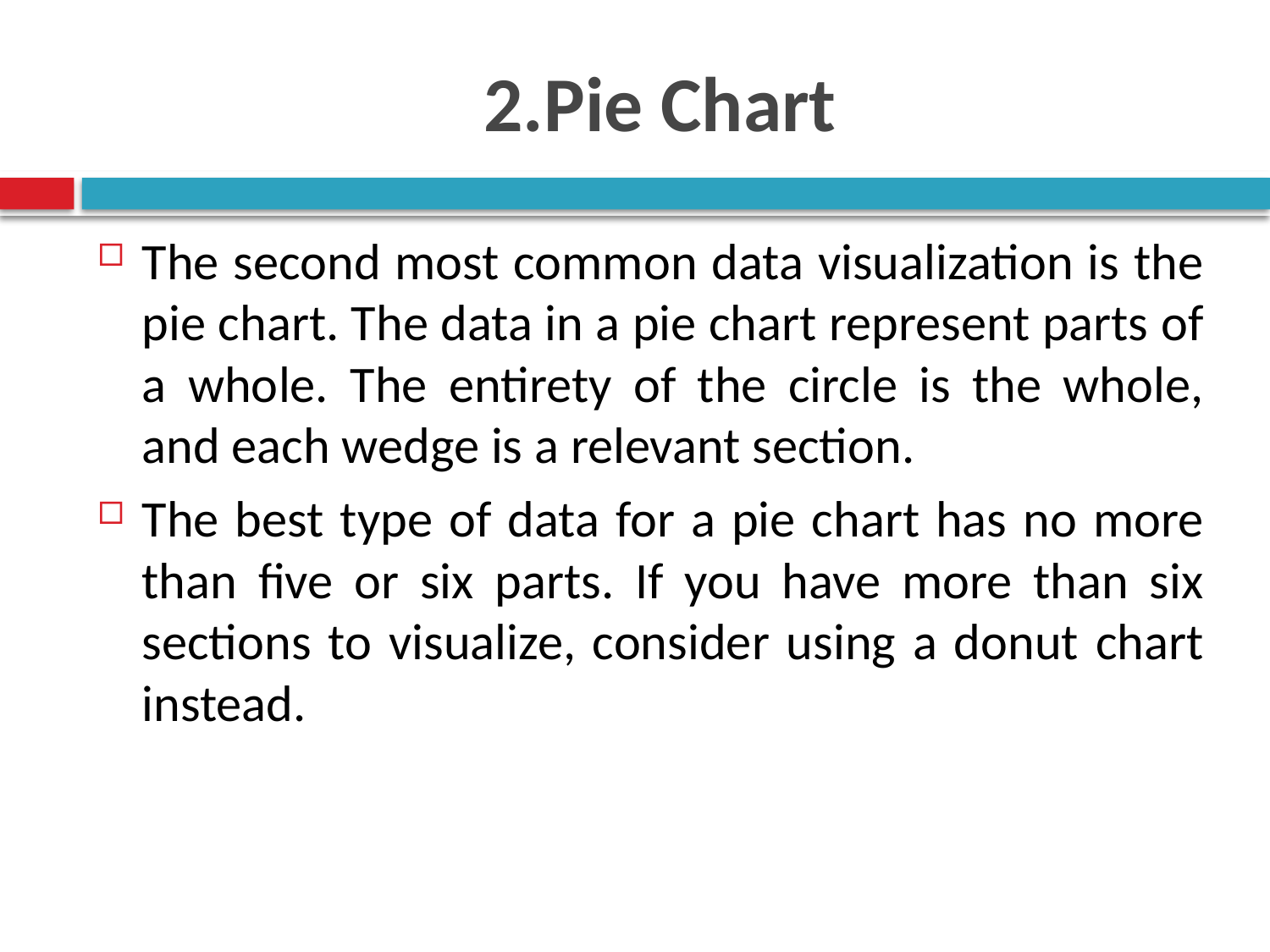

# 2.Pie Chart
The second most common data visualization is the pie chart. The data in a pie chart represent parts of a whole. The entirety of the circle is the whole, and each wedge is a relevant section.
The best type of data for a pie chart has no more than five or six parts. If you have more than six sections to visualize, consider using a donut chart instead.